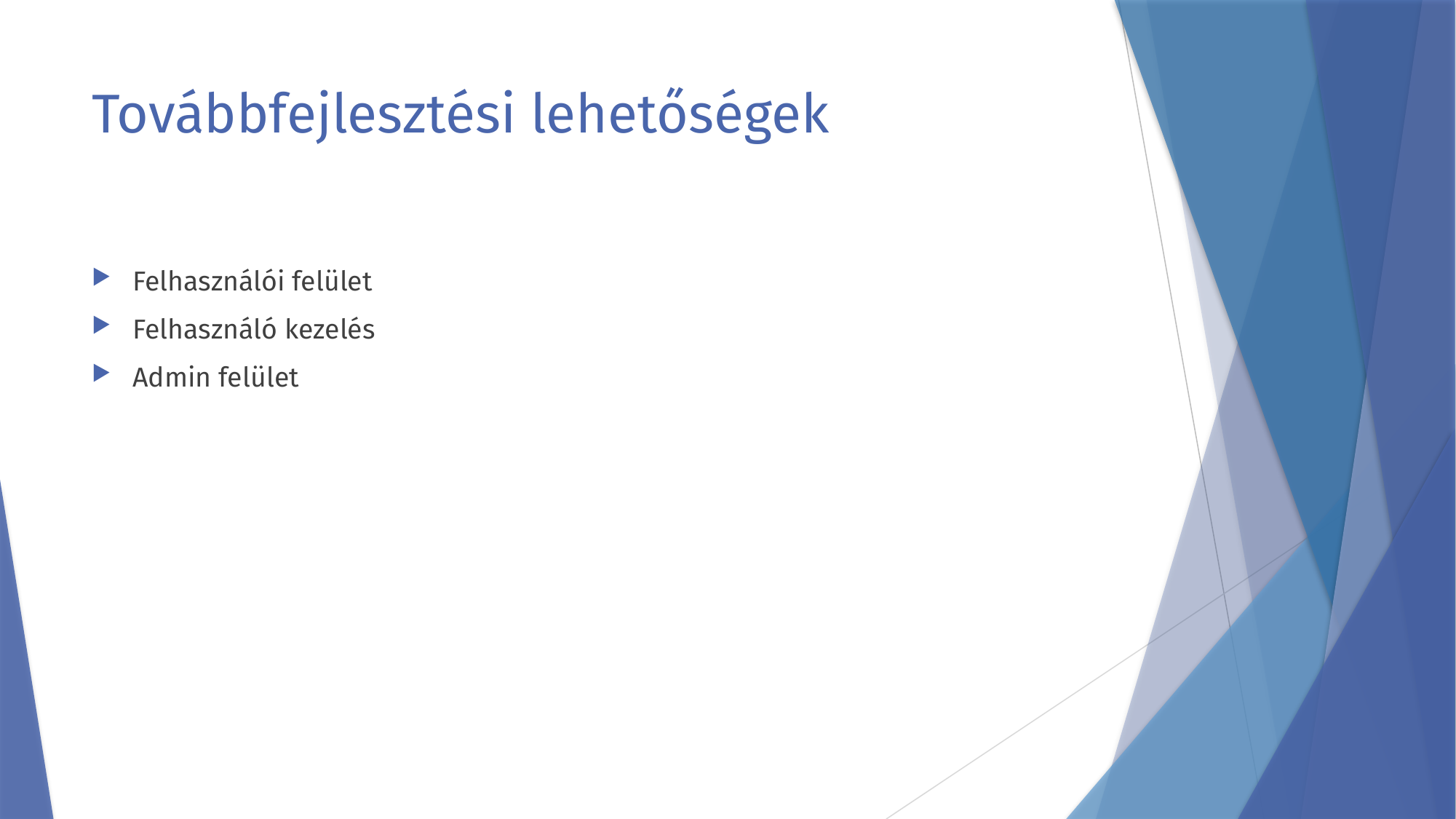

# Továbbfejlesztési lehetőségek
Felhasználói felület
Felhasználó kezelés
Admin felület